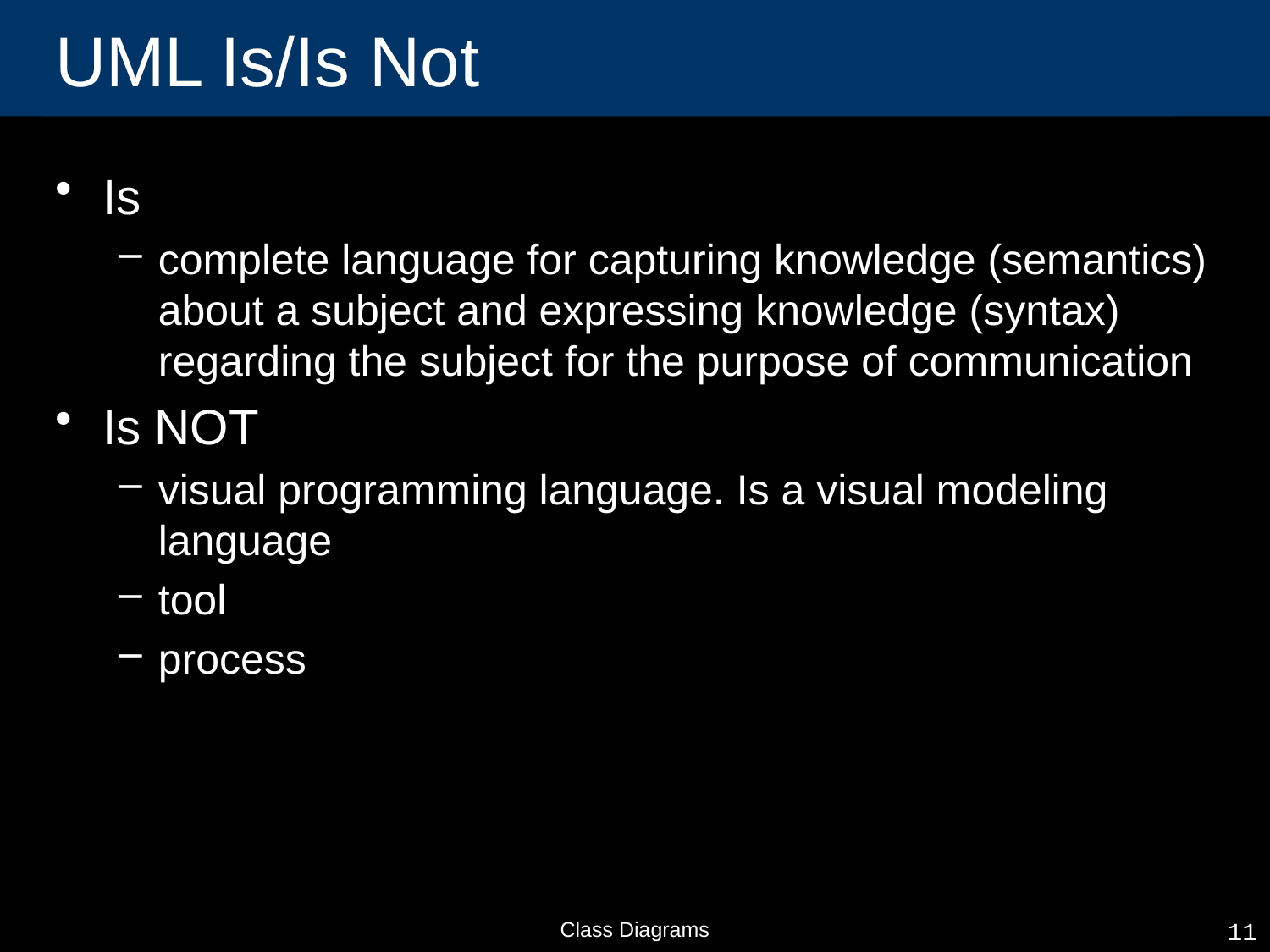

# UML Is/Is Not
Is
complete language for capturing knowledge (semantics) about a subject and expressing knowledge (syntax) regarding the subject for the purpose of communication
Is NOT
visual programming language. Is a visual modeling language
tool
process
Class Diagrams
11